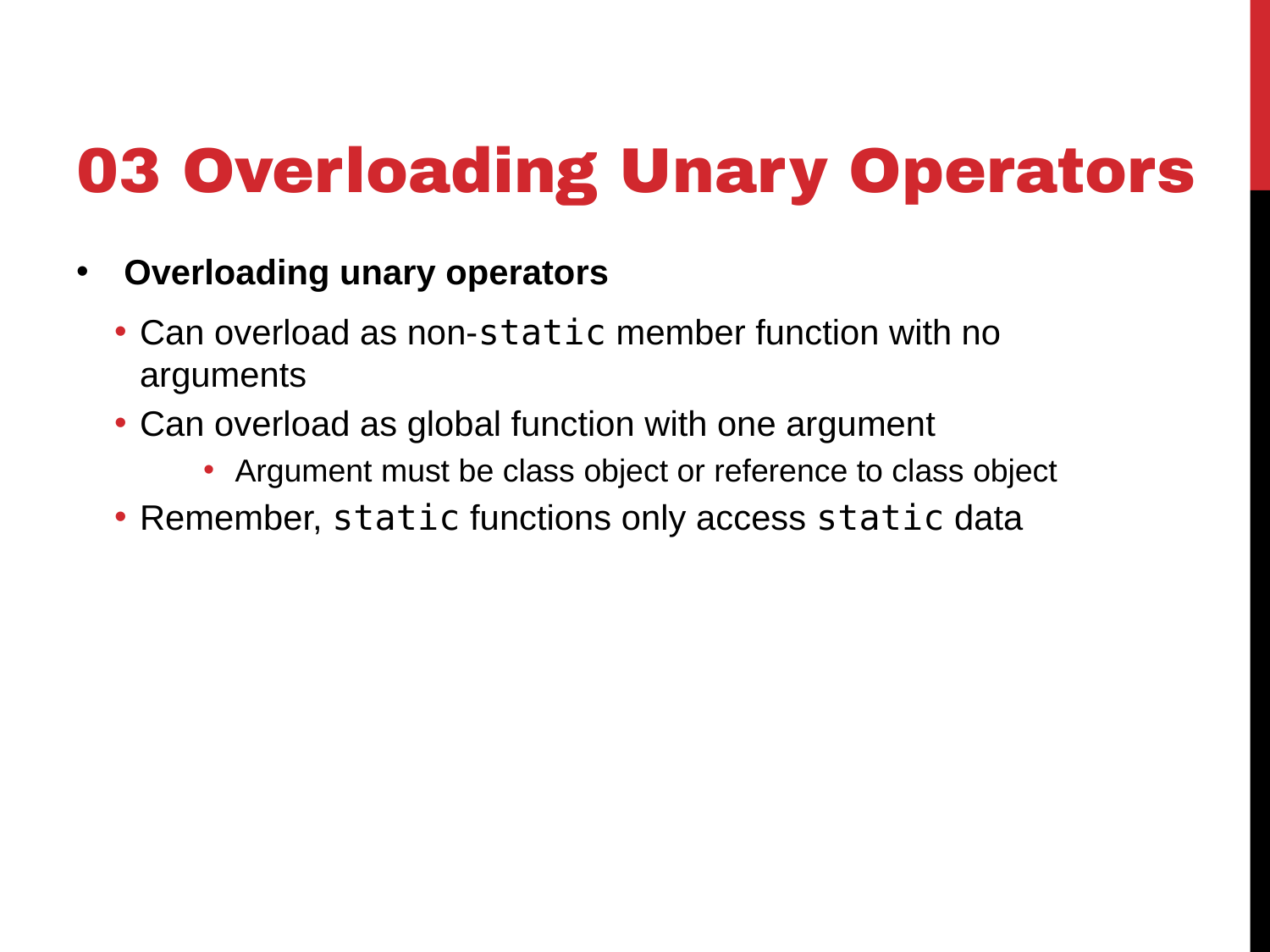

# 03 Overloading Unary Operators
Overloading unary operators
Can overload as non-static member function with no arguments
Can overload as global function with one argument
Argument must be class object or reference to class object
Remember, static functions only access static data